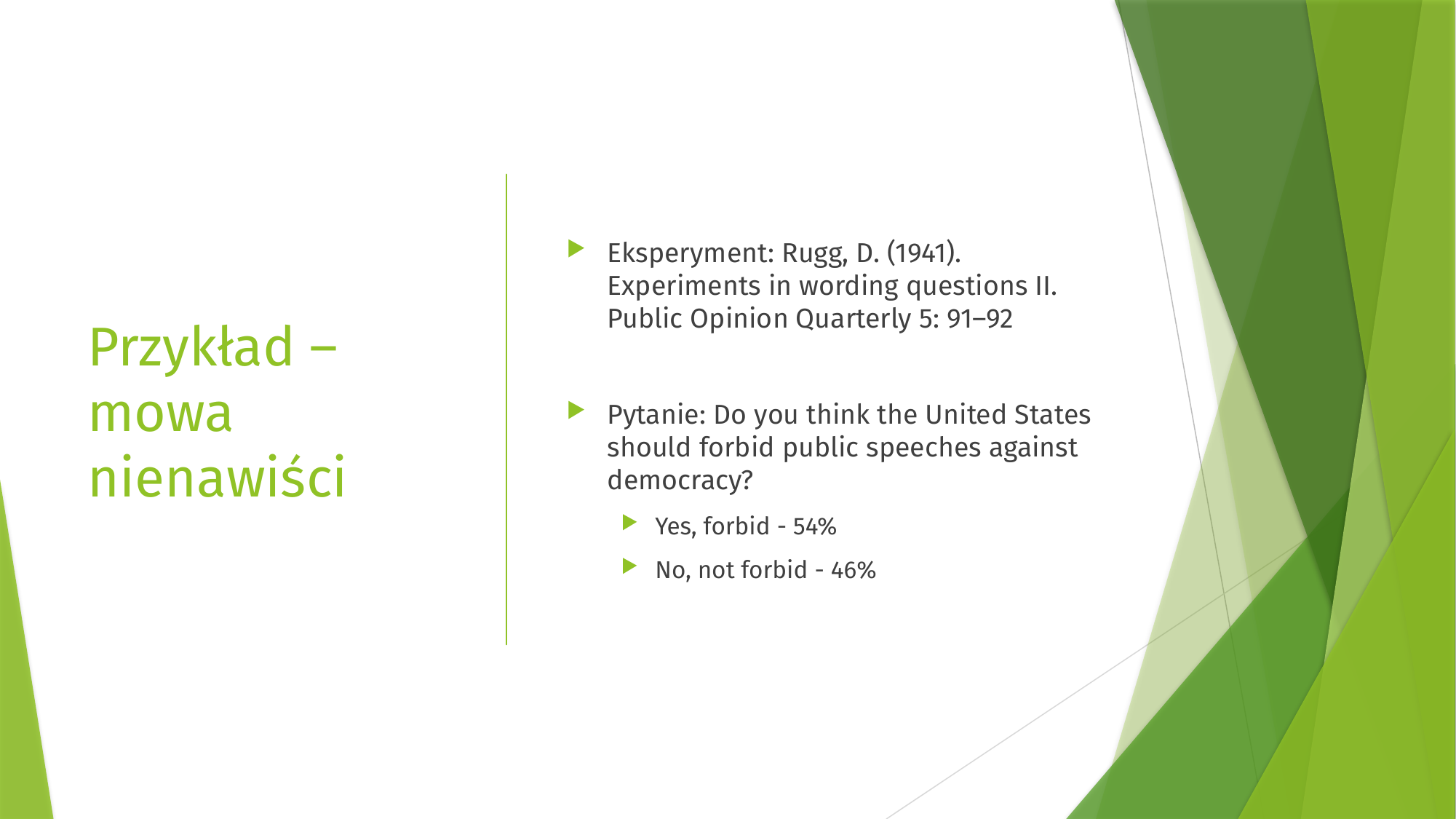

# Przykład – mowa nienawiści
Eksperyment: Rugg, D. (1941). Experiments in wording questions II. Public Opinion Quarterly 5: 91–92

Pytanie: Do you think the United States should forbid public speeches against democracy?
Yes, forbid - 54%
No, not forbid - 46%